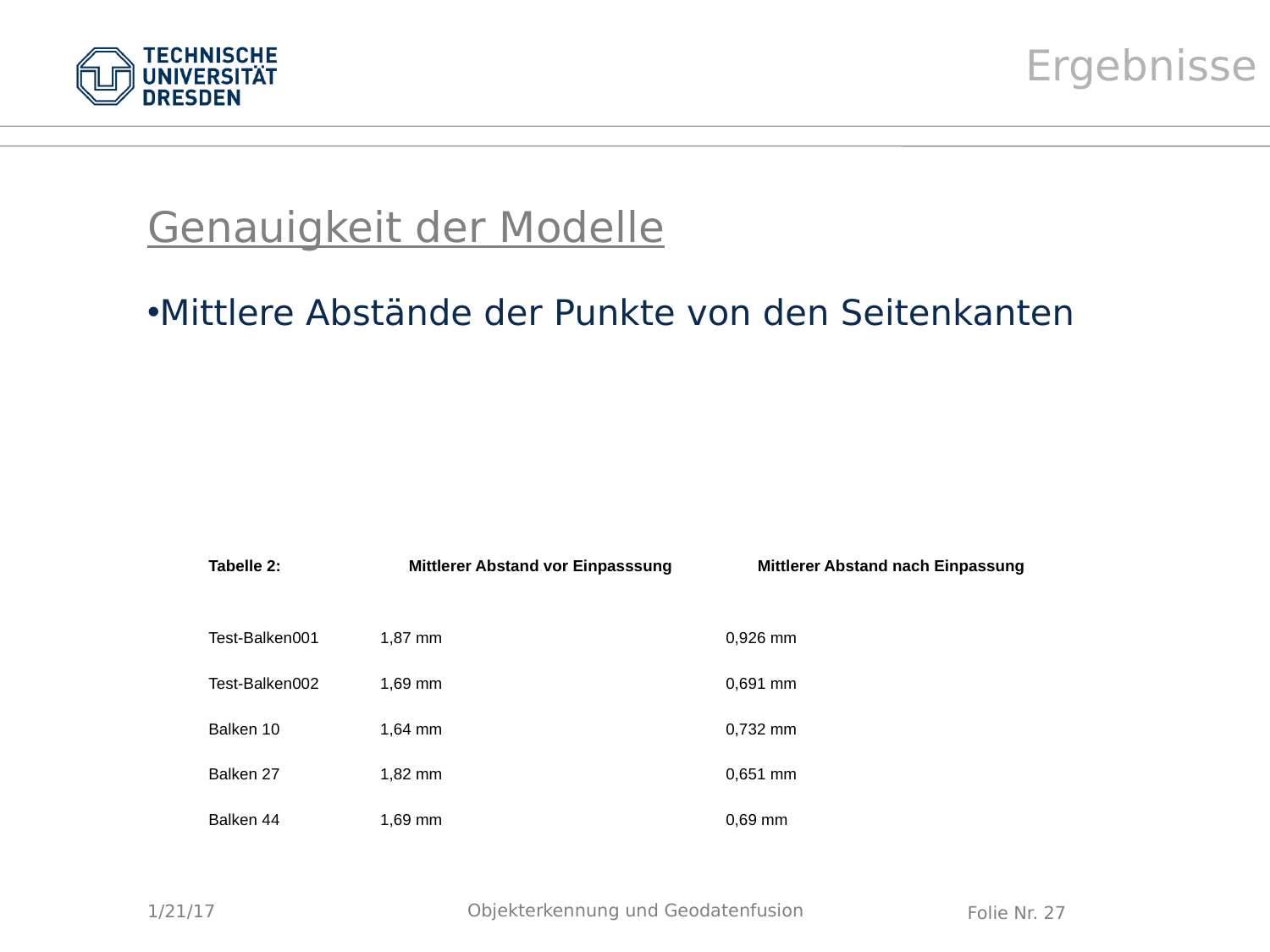

Ergebnisse

Genauigkeit der Modelle

Mittlere Abstände der Punkte von den Seitenkanten

| Tabelle 2: | Mittlerer Abstand vor Einpasssung | Mittlerer Abstand nach Einpassung |
| --- | --- | --- |
| Test-Balken001 | 1,87 mm | 0,926 mm |
| Test-Balken002 | 1,69 mm | 0,691 mm |
| Balken 10 | 1,64 mm | 0,732 mm |
| Balken 27 | 1,82 mm | 0,651 mm |
| Balken 44 | 1,69 mm | 0,69 mm |
1/21/17